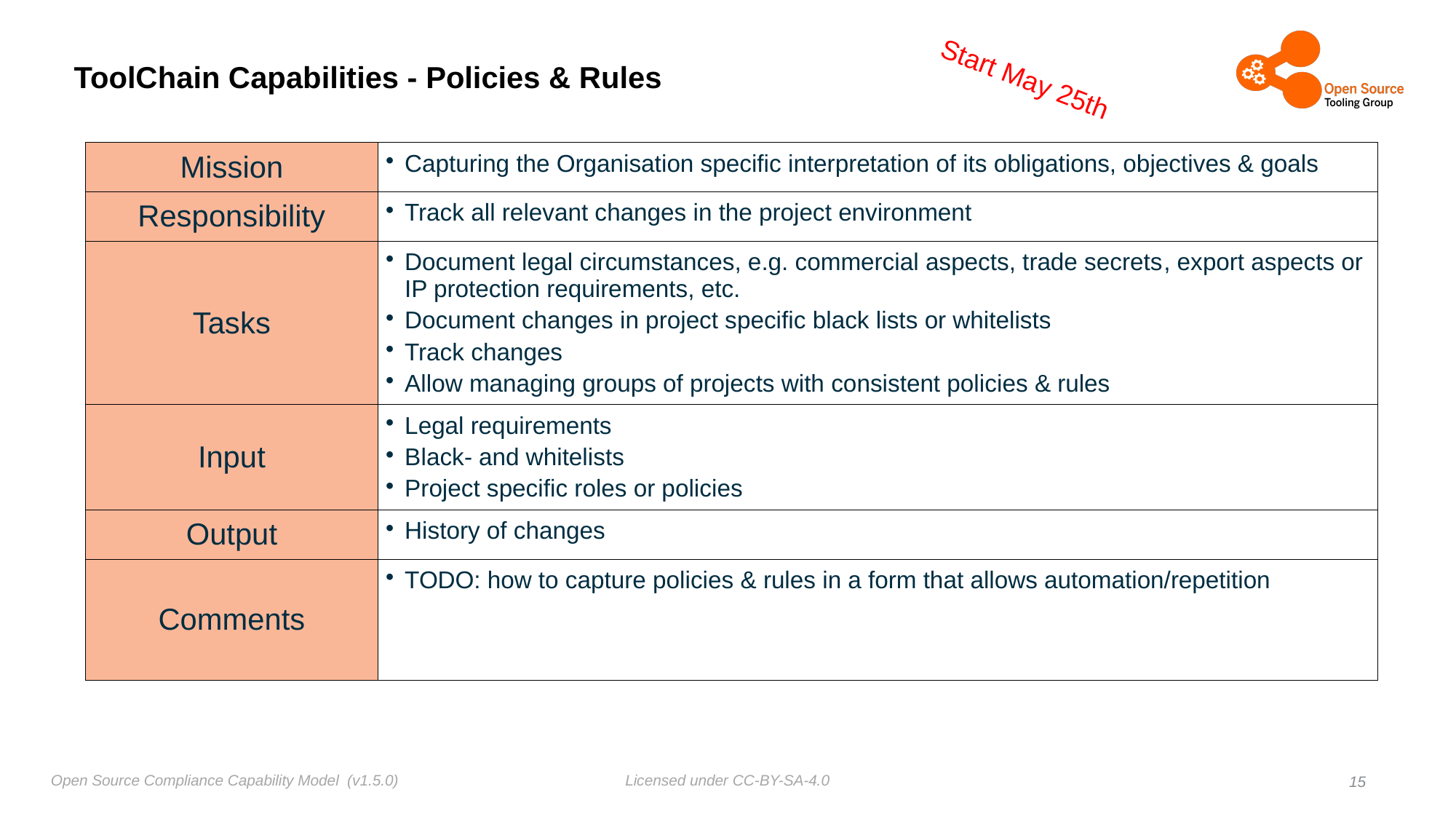

# ToolChain Capabilities - Policies & Rules
Start May 25th
| Mission | Capturing the Organisation specific interpretation of its obligations, objectives & goals |
| --- | --- |
| Responsibility | Track all relevant changes in the project environment |
| Tasks | Document legal circumstances, e.g. commercial aspects, trade secrets, export aspects or IP protection requirements, etc. Document changes in project specific black lists or whitelists Track changes Allow managing groups of projects with consistent policies & rules |
| Input | Legal requirements Black- and whitelists Project specific roles or policies |
| Output | History of changes |
| Comments | TODO: how to capture policies & rules in a form that allows automation/repetition |
15